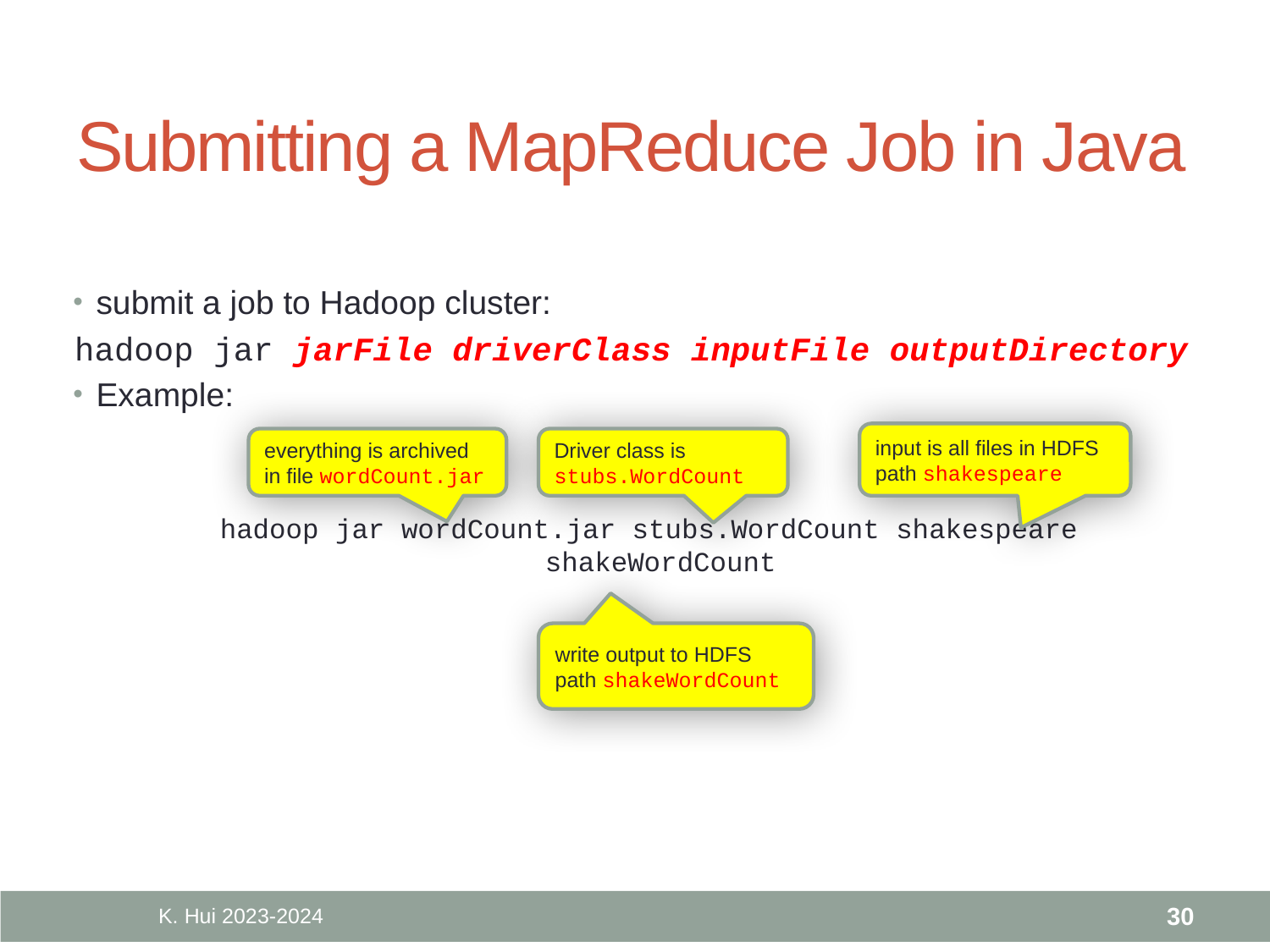

# Submitting a MapReduce Job in Java
submit a job to Hadoop cluster:
hadoop jar jarFile driverClass inputFile outputDirectory
Example:

hadoop jar wordCount.jar stubs.WordCount shakespeare shakeWordCount

input is all files in HDFS path shakespeare
everything is archived in file wordCount.jar
Driver class is stubs.WordCount
write output to HDFS path shakeWordCount
K. Hui 2023-2024
30